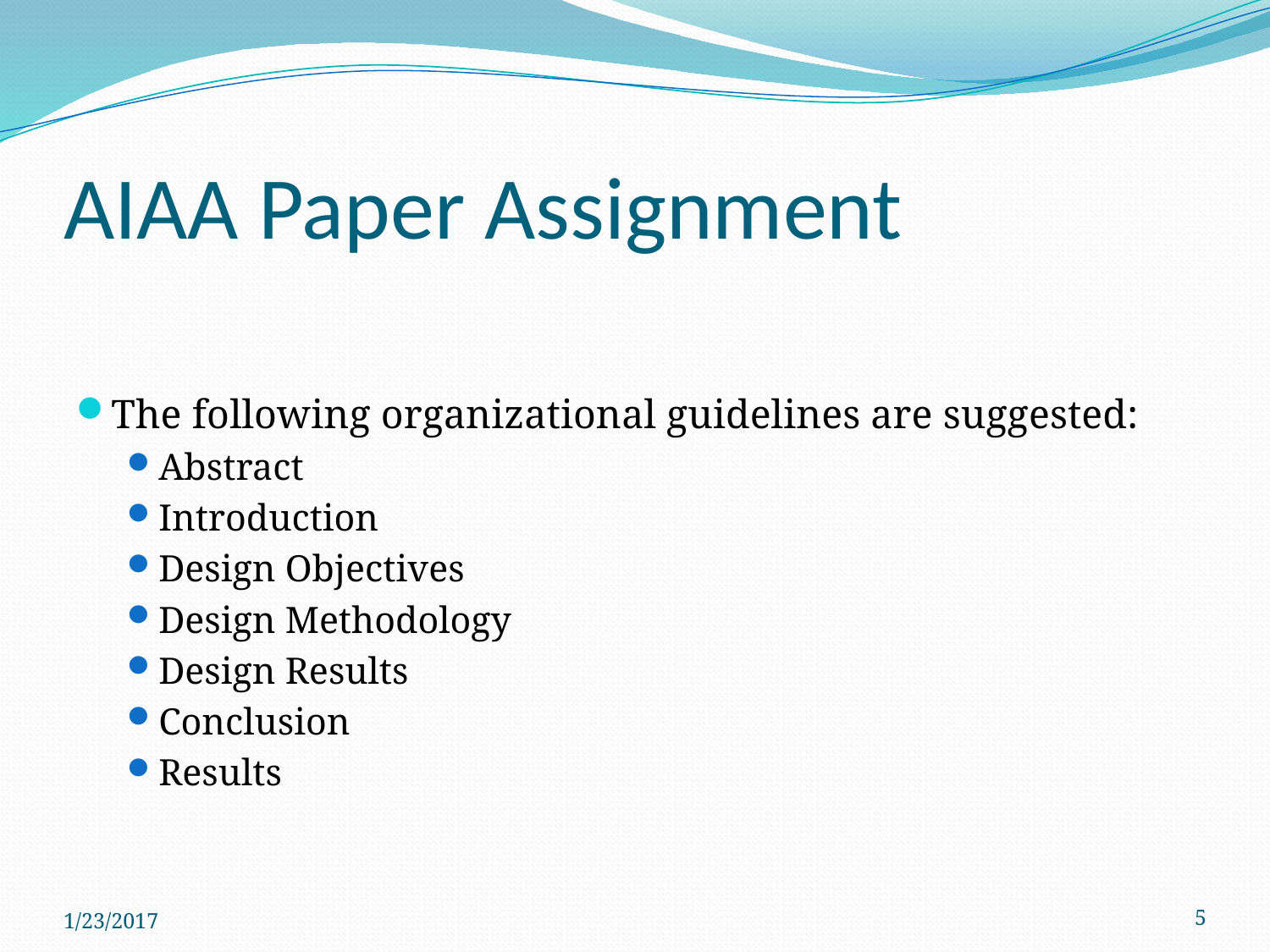

# AIAA Paper Assignment

The following organizational guidelines are suggested:
Abstract
Introduction
Design Objectives
Design Methodology
Design Results
Conclusion
Results

1/23/2017
5